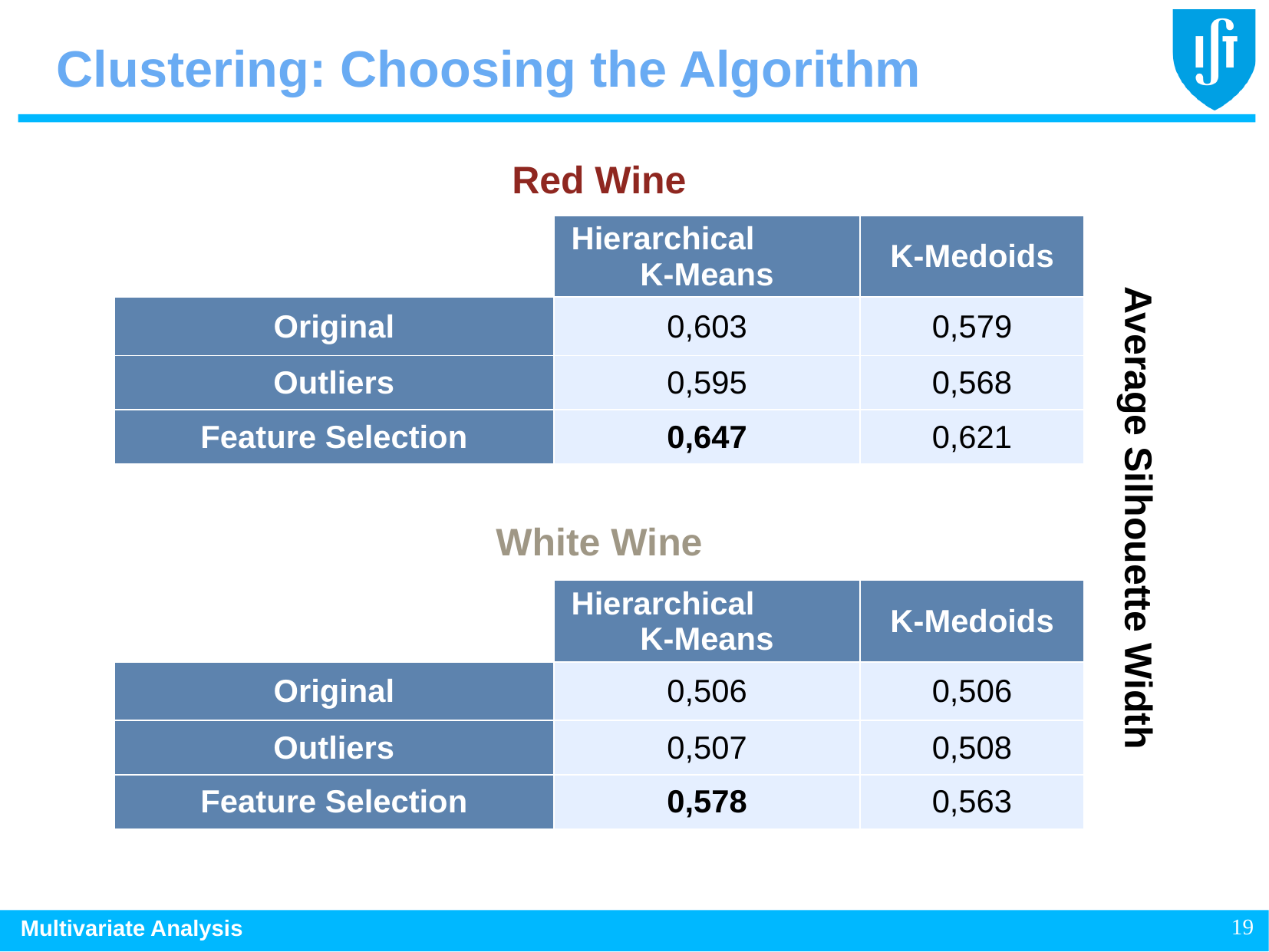

Clustering: Choosing the Algorithm
Red Wine
|  | Hierarchical K-Means | K-Medoids |
| --- | --- | --- |
| Original | 0,603 | 0,579 |
| Outliers | 0,595 | 0,568 |
| Feature Selection | 0,647 | 0,621 |
Average Silhouette Width
White Wine
|  | Hierarchical K-Means | K-Medoids |
| --- | --- | --- |
| Original | 0,506 | 0,506 |
| Outliers | 0,507 | 0,508 |
| Feature Selection | 0,578 | 0,563 |
19